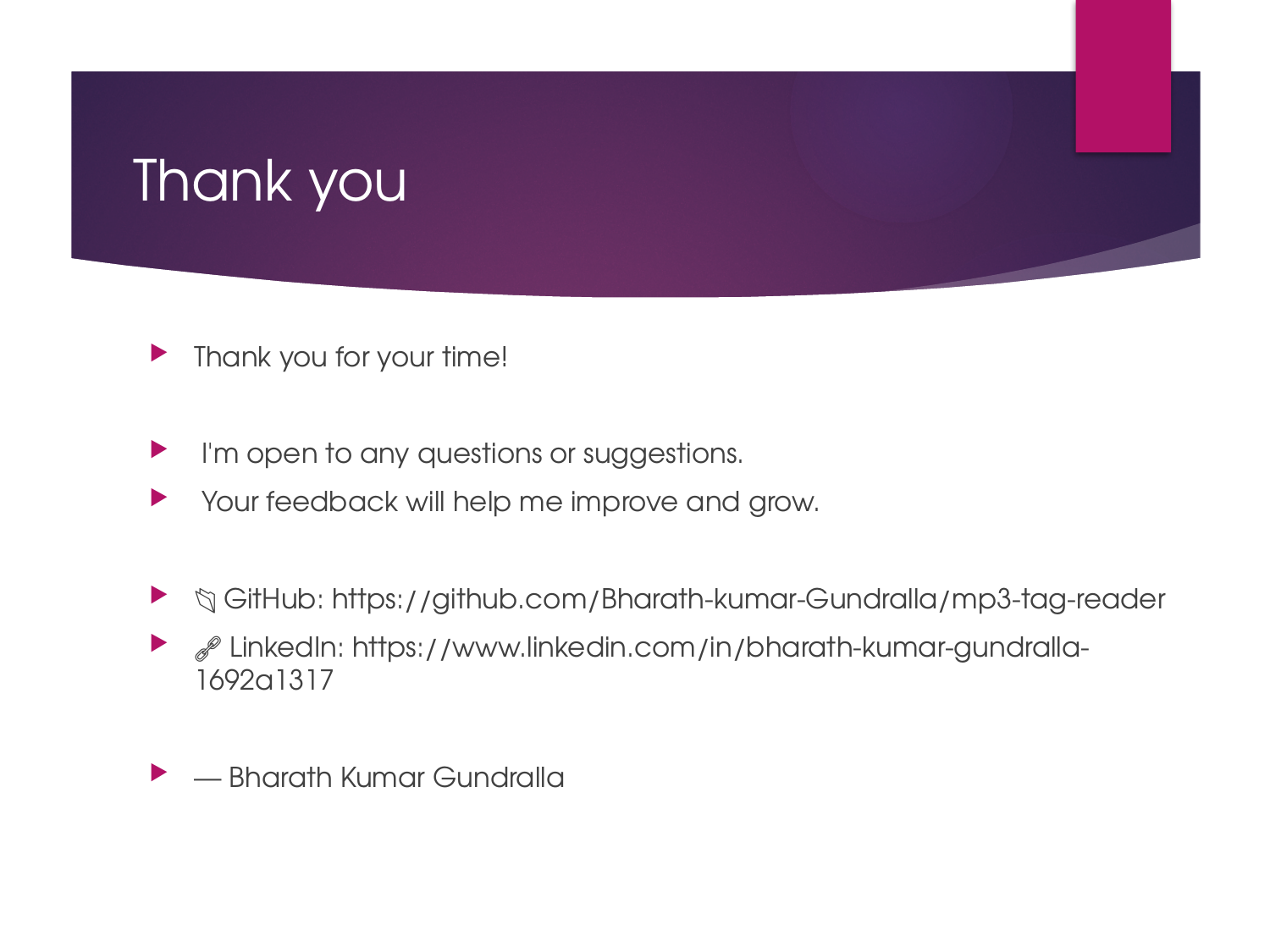

# Thank you
Thank you for your time!

 I'm open to any questions or suggestions.
 Your feedback will help me improve and grow.

📂 GitHub: https://github.com/Bharath-kumar-Gundralla/mp3-tag-reader
🔗 LinkedIn: https://www.linkedin.com/in/bharath-kumar-gundralla-1692a1317

— Bharath Kumar Gundralla